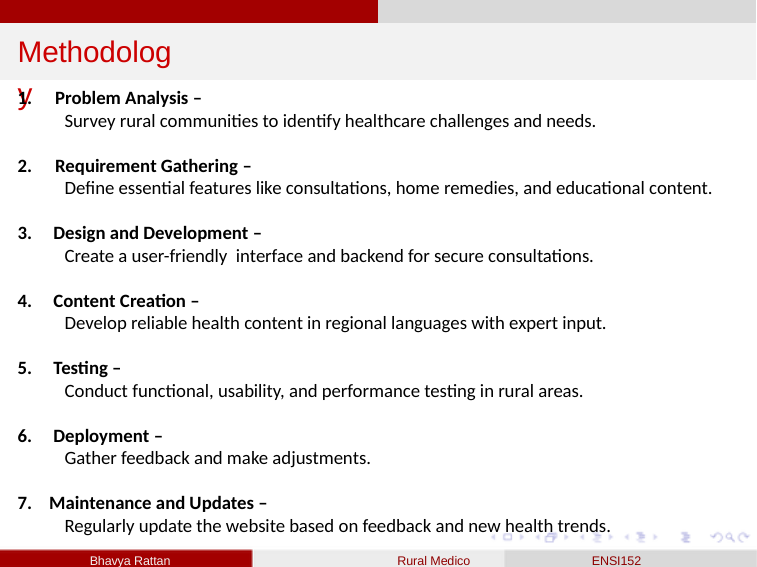

Methodology

Problem Analysis –
           Survey rural communities to identify healthcare challenges and needs.

Requirement Gathering –
           Define essential features like consultations, home remedies, and educational content.

3.     Design and Development –
           Create a user-friendly  interface and backend for secure consultations.

4.     Content Creation –
           Develop reliable health content in regional languages with expert input.

5.     Testing –
           Conduct functional, usability, and performance testing in rural areas.

6.     Deployment –
           Gather feedback and make adjustments.

7.    Maintenance and Updates –
           Regularly update the website based on feedback and new health trends.

                   Bhavya Rattan                                                                   Rural Medico                                    ENSI152                                             5/10